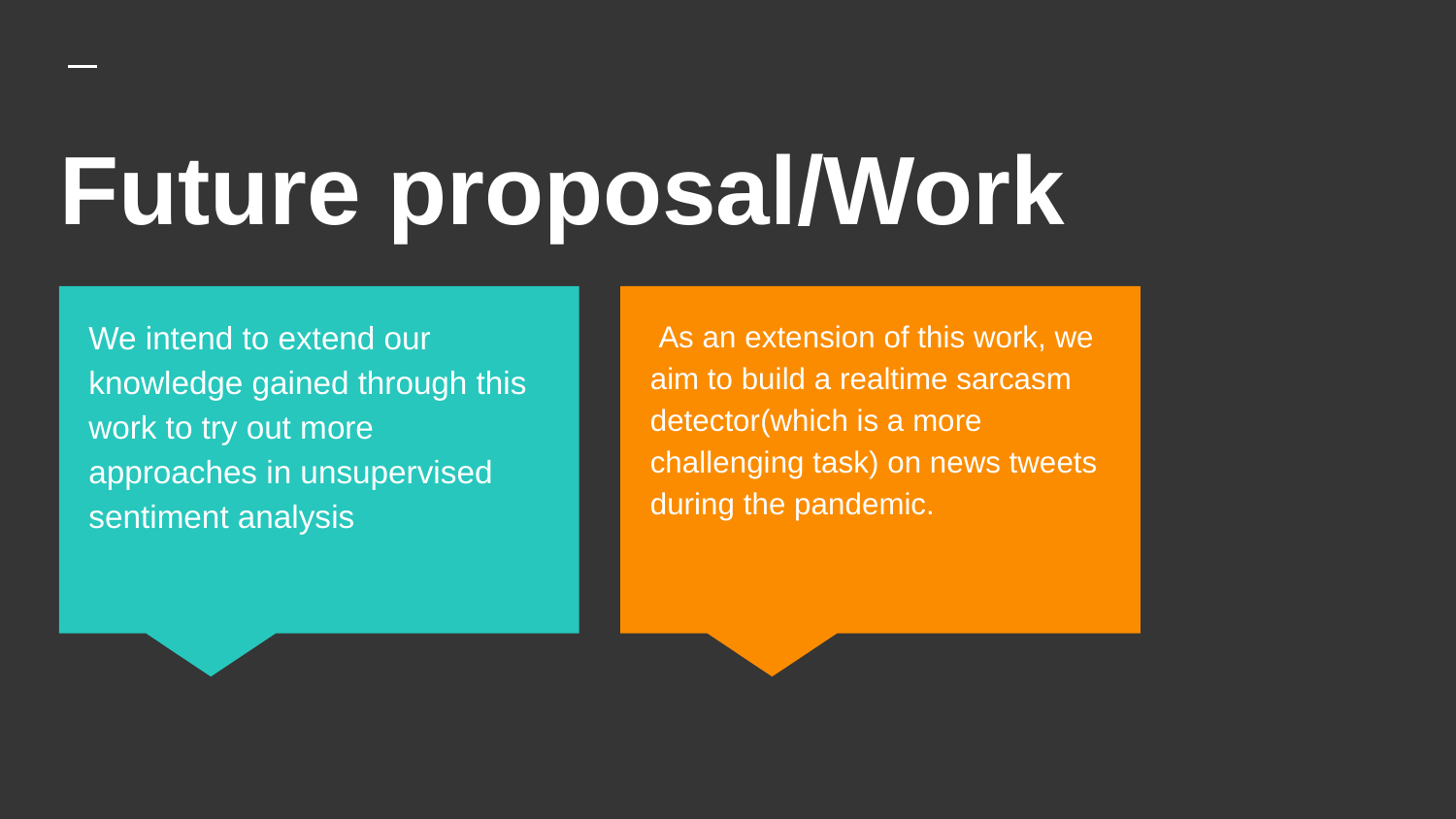

# Future proposal/Work

We intend to extend our knowledge gained through this work to try out more approaches in unsupervised sentiment analysis
 As an extension of this work, we aim to build a realtime sarcasm detector(which is a more challenging task) on news tweets during the pandemic.